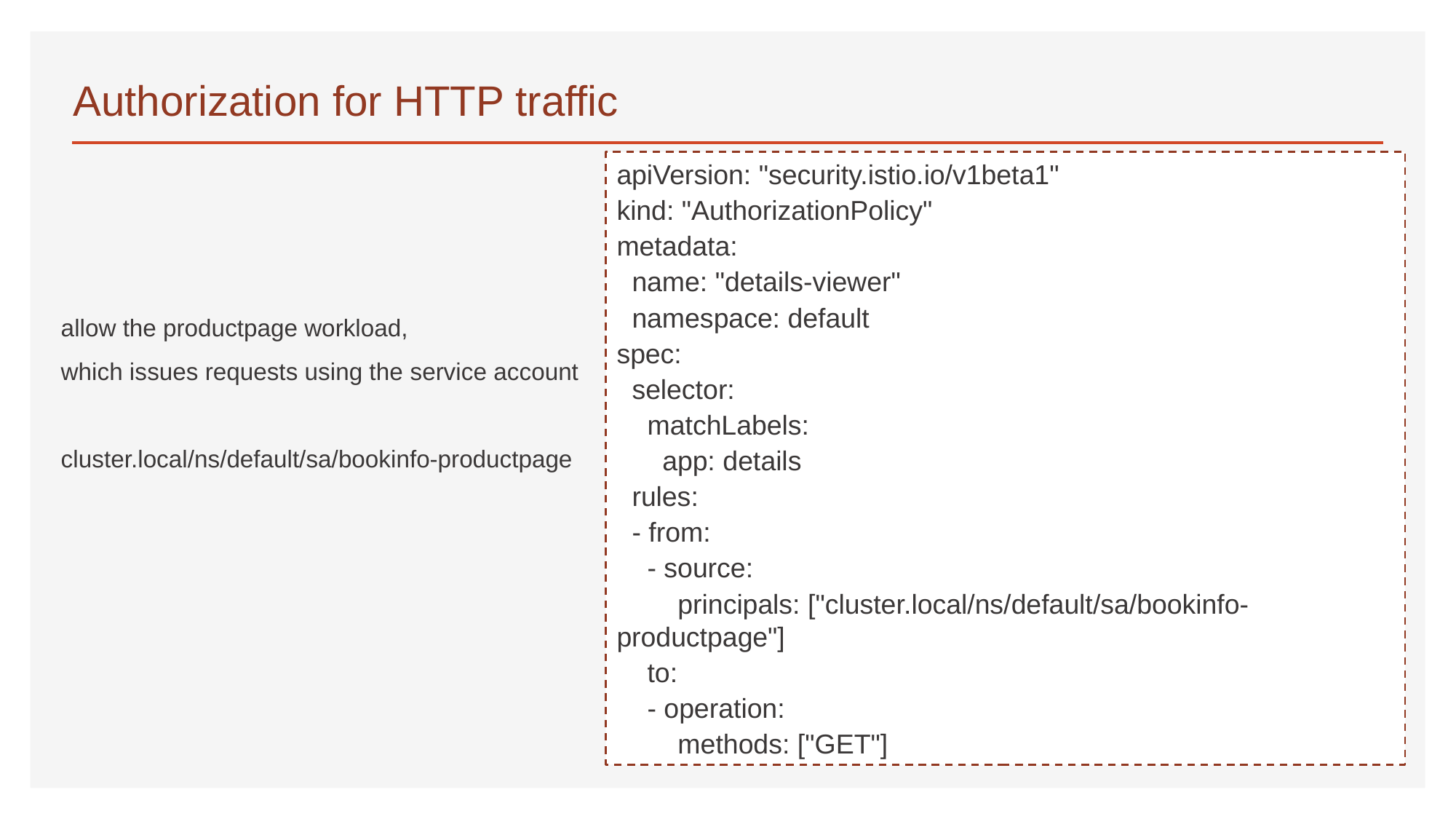

# Authorization for HTTP traffic
apiVersion: "security.istio.io/v1beta1"
kind: "AuthorizationPolicy"
metadata:
  name: "details-viewer"
  namespace: default
spec:
  selector:
    matchLabels:
      app: details
  rules:
  - from:
    - source:
        principals: ["cluster.local/ns/default/sa/bookinfo-productpage"]
    to:
    - operation:
        methods: ["GET"]
allow the productpage workload,
which issues requests using the service account

cluster.local/ns/default/sa/bookinfo-productpage